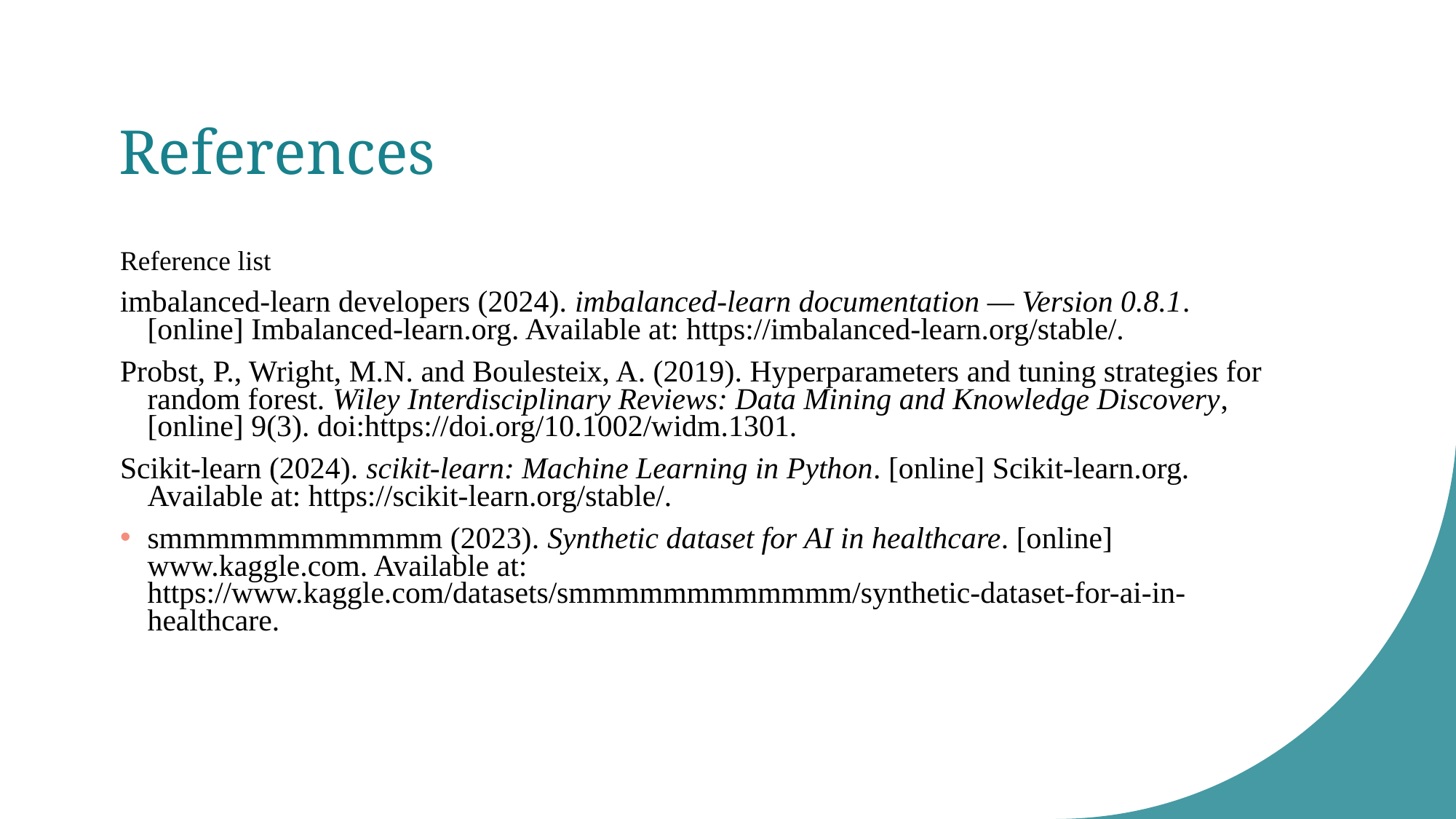

# References
Reference list
imbalanced-learn developers (2024). imbalanced-learn documentation — Version 0.8.1. [online] Imbalanced-learn.org. Available at: https://imbalanced-learn.org/stable/.
Probst, P., Wright, M.N. and Boulesteix, A. (2019). Hyperparameters and tuning strategies for random forest. Wiley Interdisciplinary Reviews: Data Mining and Knowledge Discovery, [online] 9(3). doi:https://doi.org/10.1002/widm.1301.
Scikit-learn (2024). scikit-learn: Machine Learning in Python. [online] Scikit-learn.org. Available at: https://scikit-learn.org/stable/.
smmmmmmmmmmmm (2023). Synthetic dataset for AI in healthcare. [online] www.kaggle.com. Available at: https://www.kaggle.com/datasets/smmmmmmmmmmmm/synthetic-dataset-for-ai-in-healthcare.